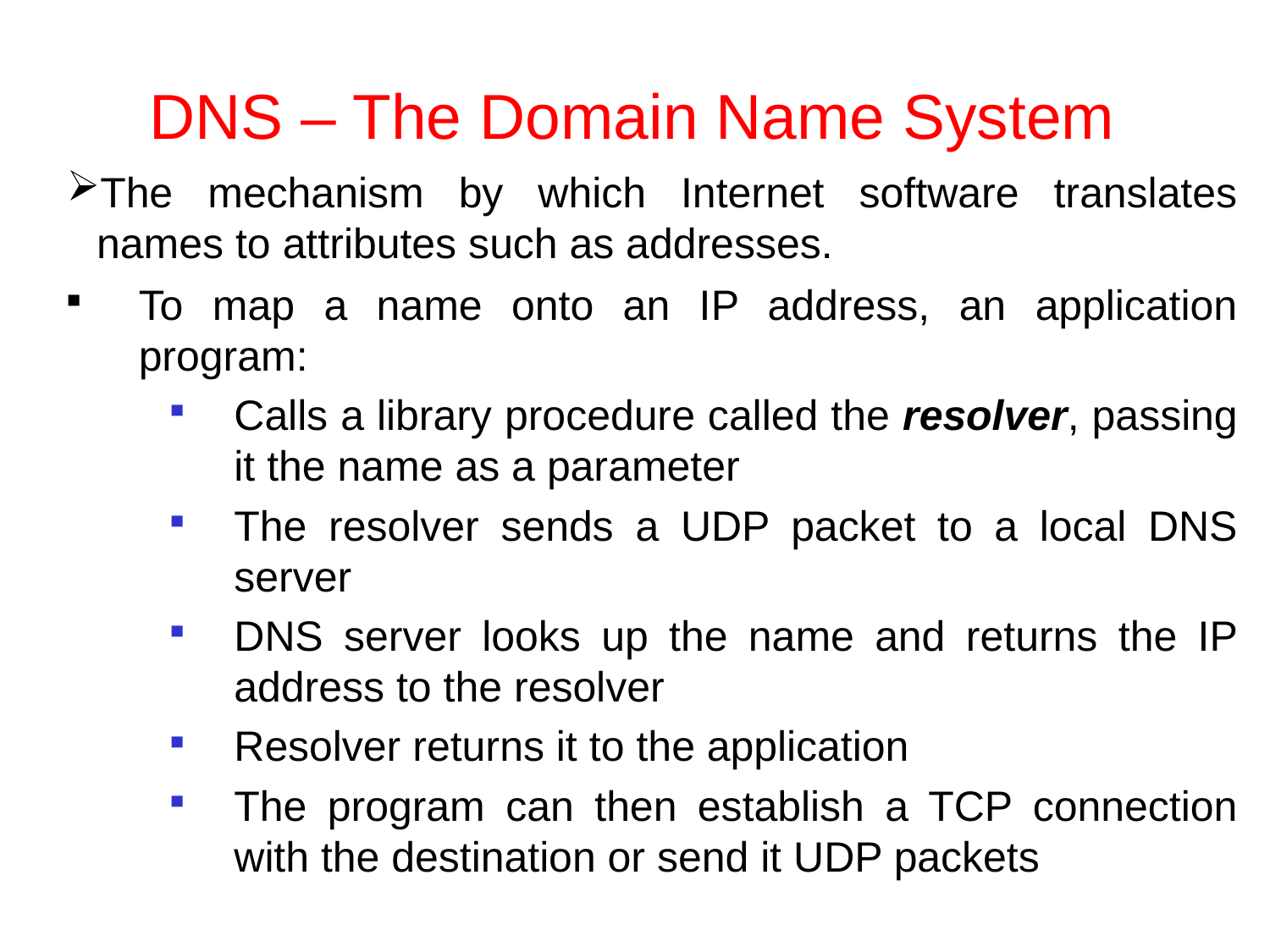

# DNS – The Domain Name System
The mechanism by which Internet software translates names to attributes such as addresses.
To map a name onto an IP address, an application program:
Calls a library procedure called the resolver, passing it the name as a parameter
The resolver sends a UDP packet to a local DNS server
DNS server looks up the name and returns the IP address to the resolver
Resolver returns it to the application
The program can then establish a TCP connection with the destination or send it UDP packets